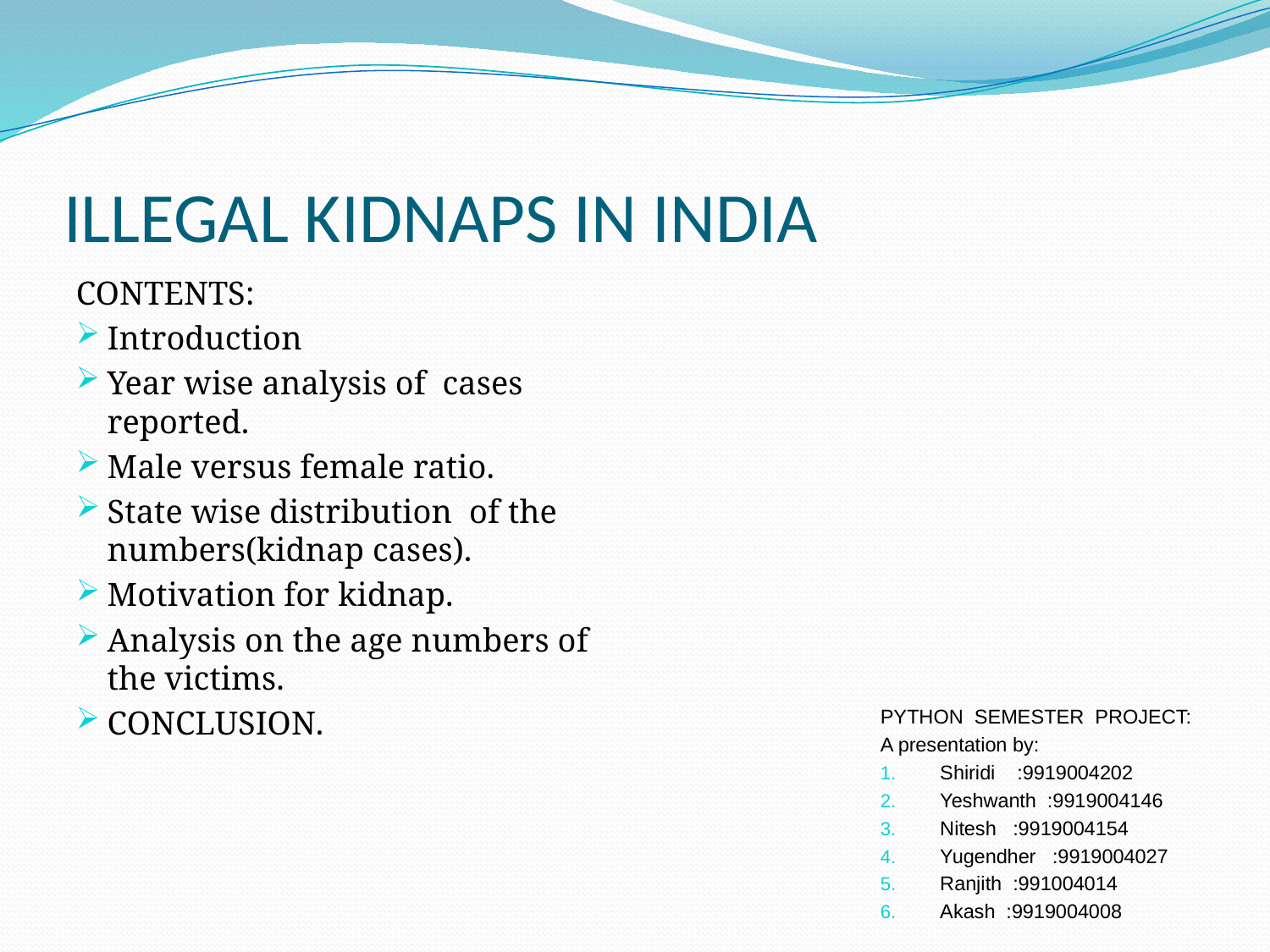

# ILLEGAL KIDNAPS IN INDIA
CONTENTS:
Introduction
Year wise analysis of  cases reported.
Male versus female ratio.
State wise distribution  of the numbers(kidnap cases).
Motivation for kidnap.
Analysis on the age numbers of the victims.
CONCLUSION.

PYTHON  SEMESTER  PROJECT:
A presentation by:
Shiridi    :9919004202
Yeshwanth  :9919004146
Nitesh   :9919004154
Yugendher   :9919004027
Ranjith  :991004014
Akash  :9919004008